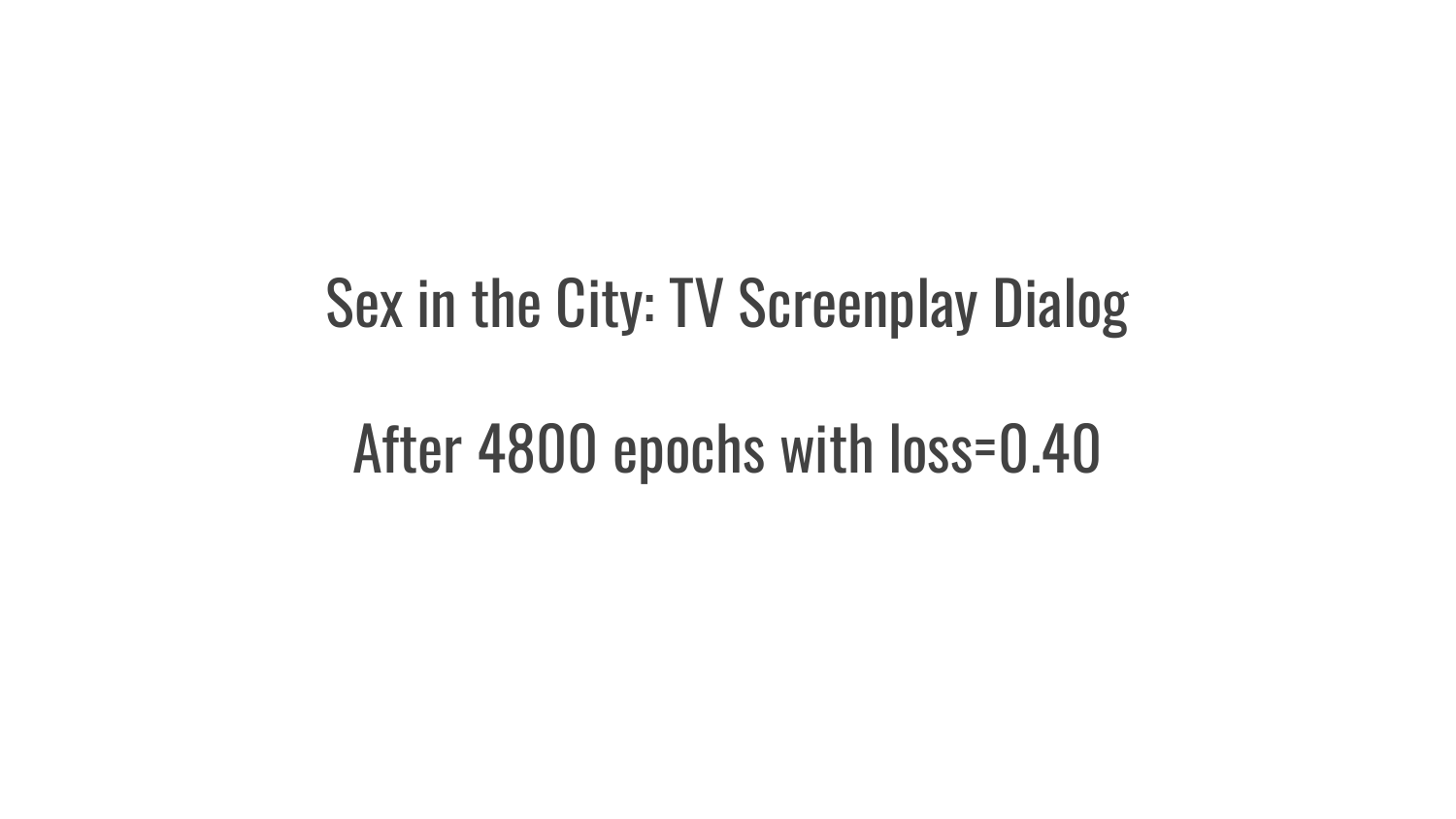

# Sex in the City: TV Screenplay Dialog

After 4800 epochs with loss=0.40